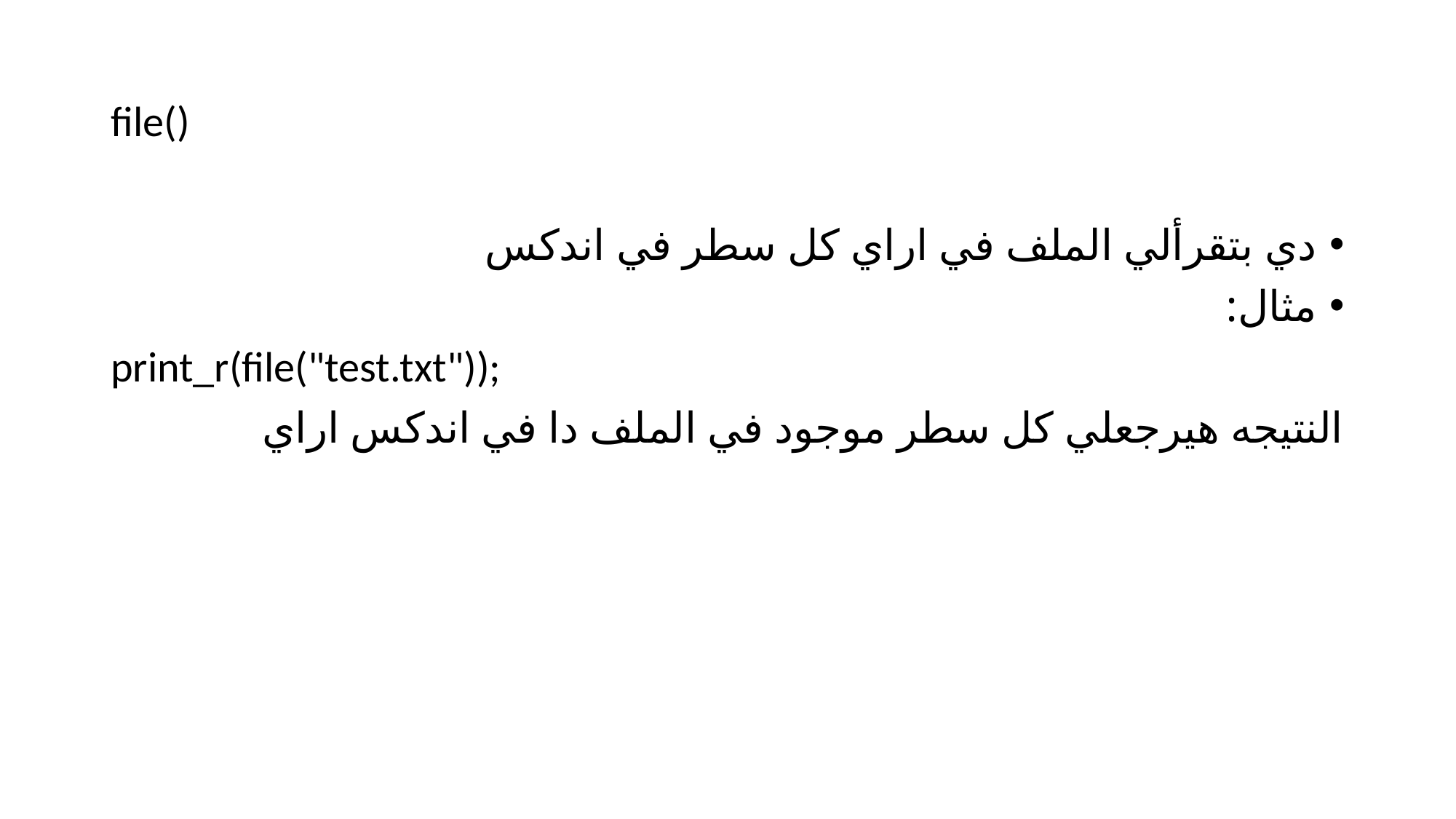

# file()
دي بتقرألي الملف في اراي كل سطر في اندكس
مثال:
print_r(file("test.txt"));
النتيجه هيرجعلي كل سطر موجود في الملف دا في اندكس اراي